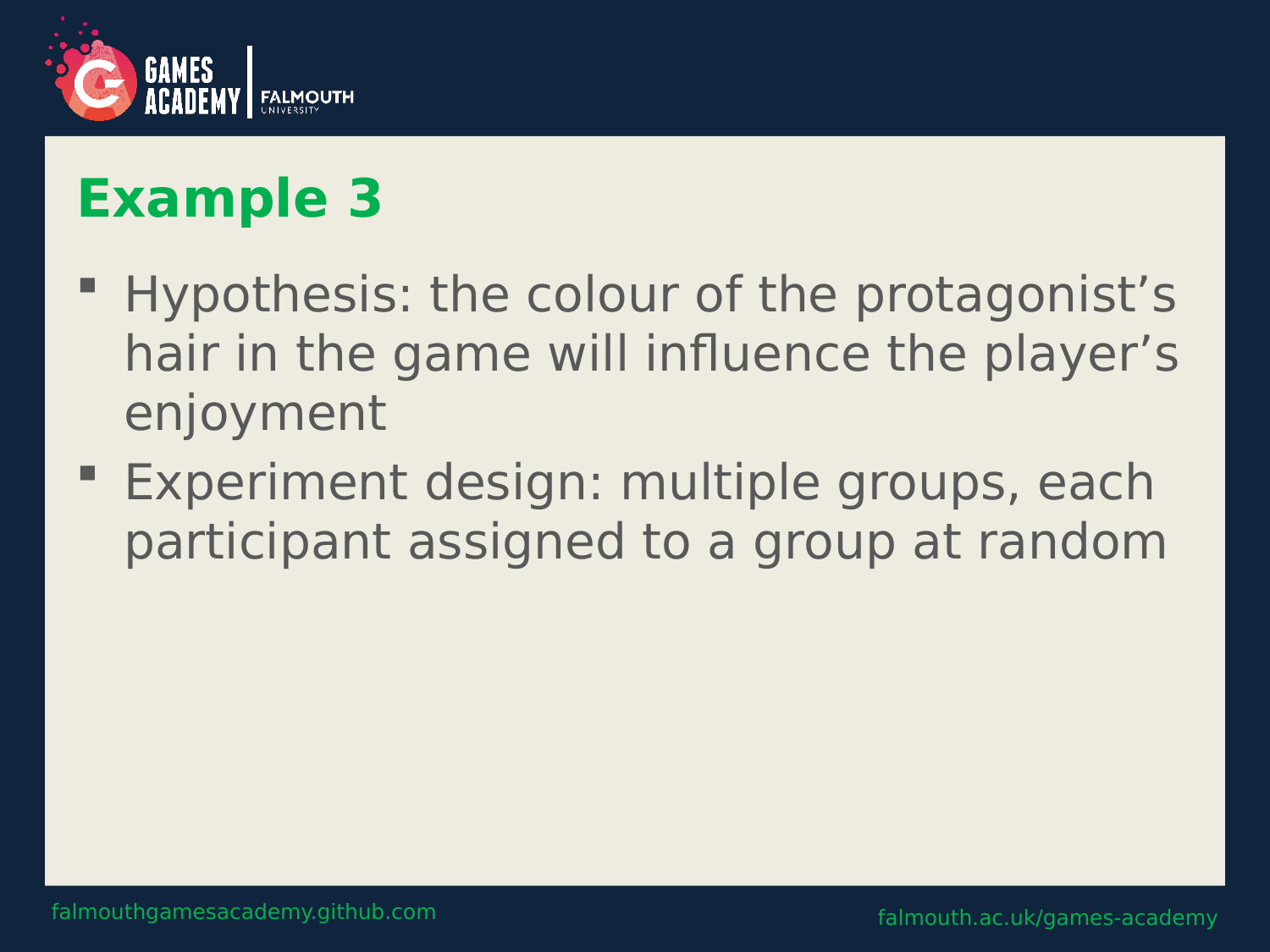

# Example 3
Hypothesis: the colour of the protagonist’s hair in the game will influence the player’s enjoyment
Experiment design: multiple groups, each participant assigned to a group at random